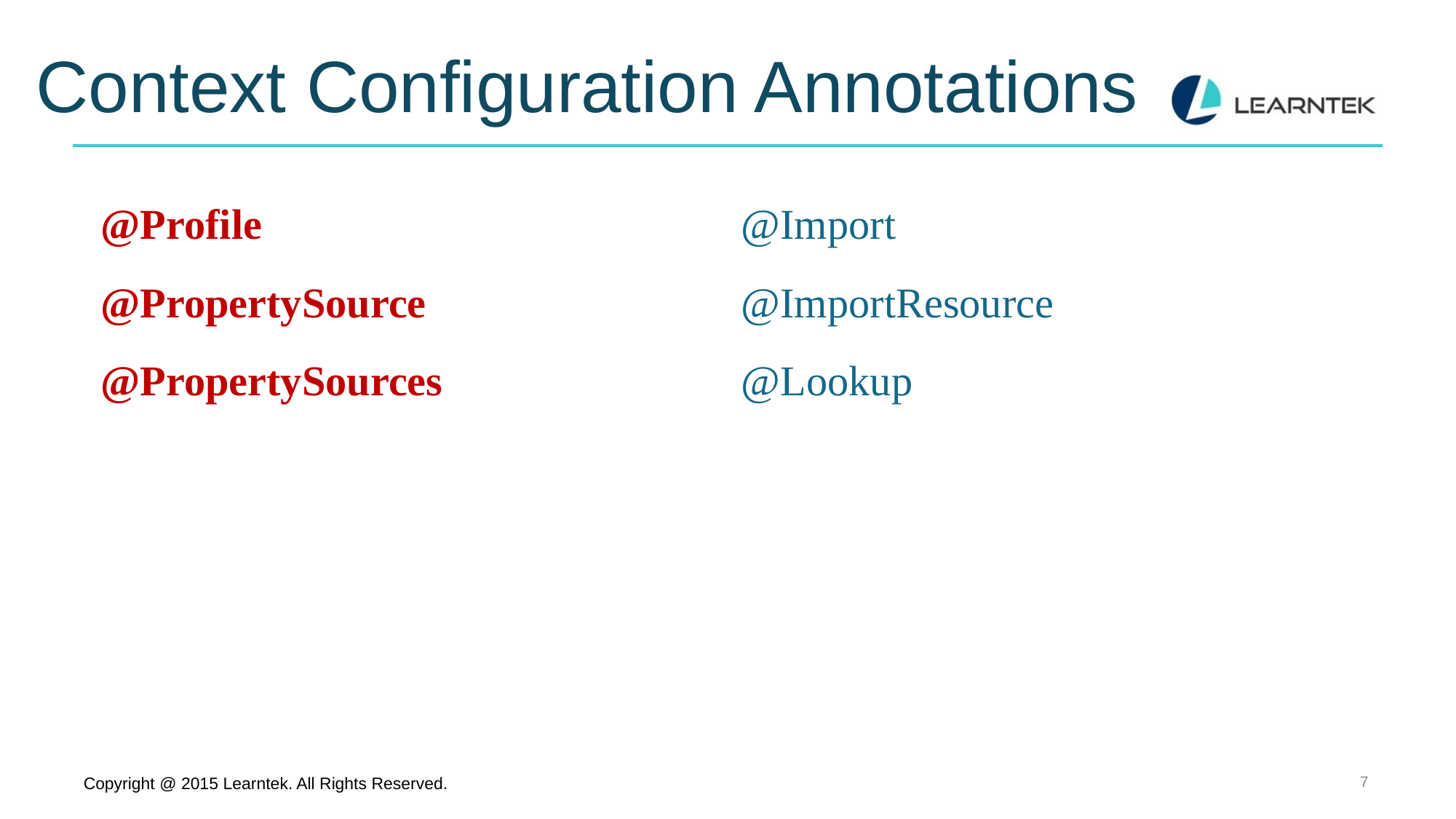

Context Configuration Annotations
@Profile
@PropertySource
@PropertySources

@Import
@ImportResource
@Lookup

7
Copyright @ 2015 Learntek. All Rights Reserved.